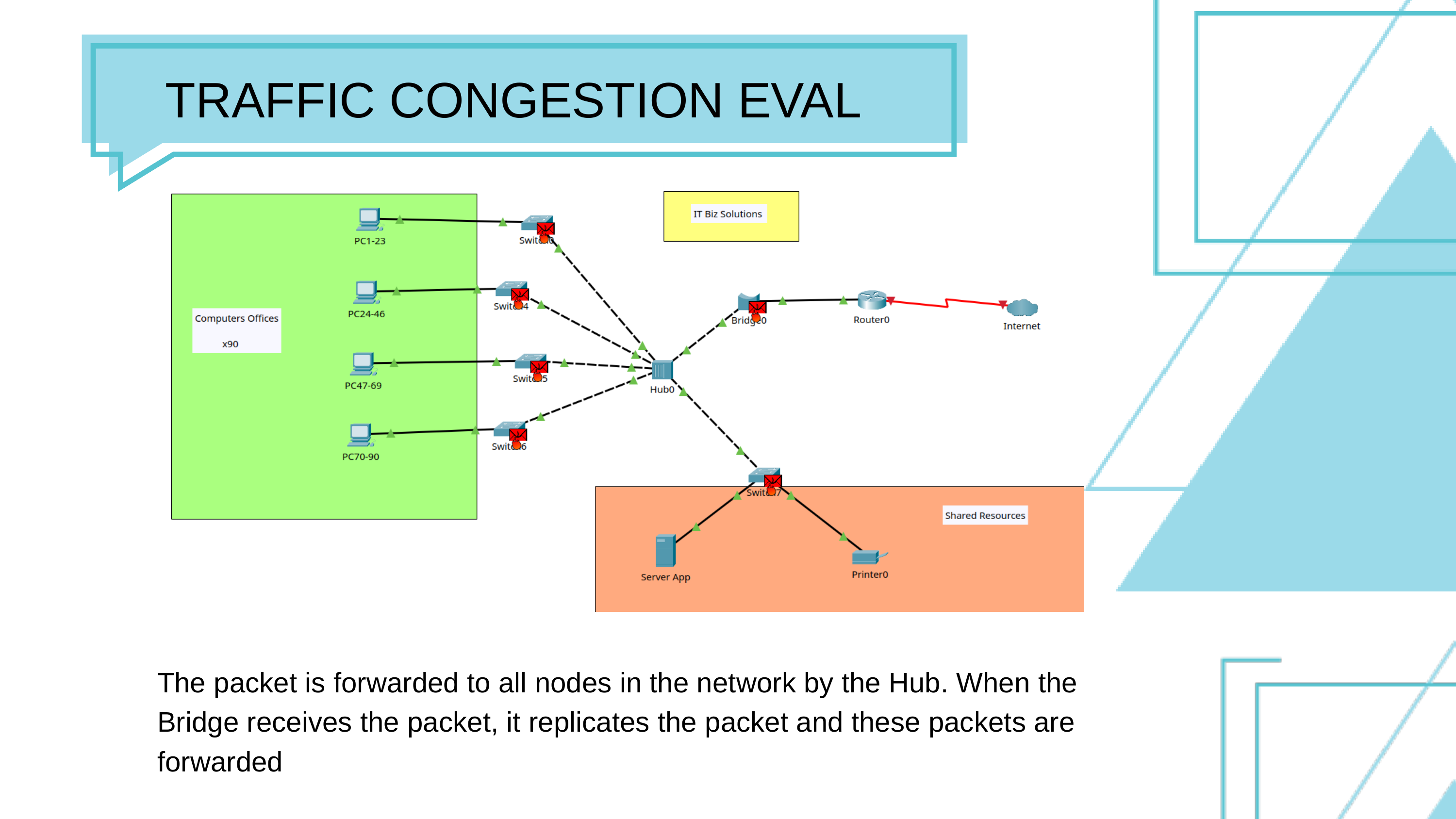

TRAFFIC CONGESTION EVAL

The packet is forwarded to all nodes in the network by the Hub. When the Bridge receives the packet, it replicates the packet and these packets are forwarded